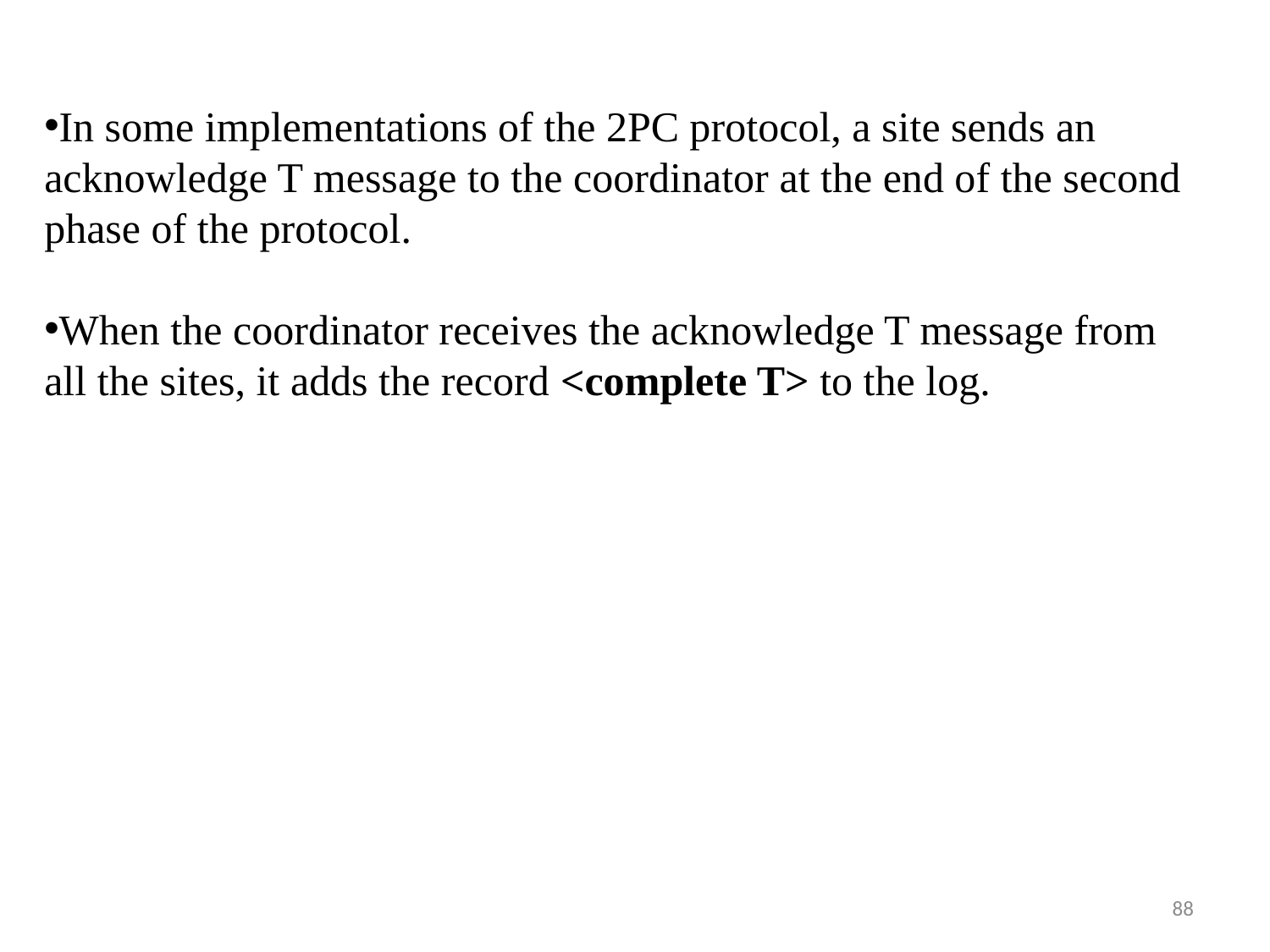

In some implementations of the 2PC protocol, a site sends an acknowledge T message to the coordinator at the end of the second phase of the protocol.

When the coordinator receives the acknowledge T message from all the sites, it adds the record <complete T> to the log.
88